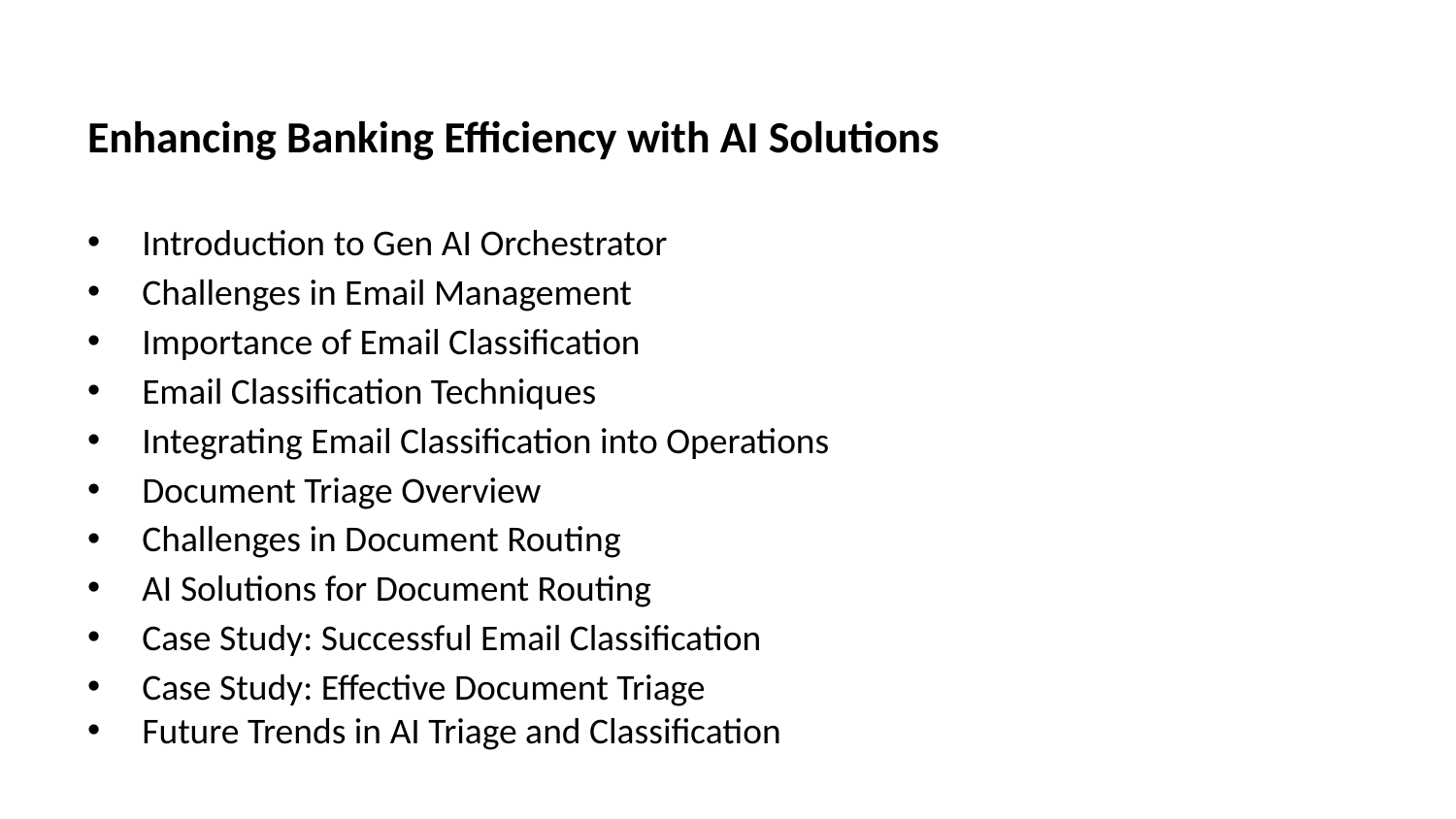

# Enhancing Banking Efficiency with AI Solutions
Introduction to Gen AI Orchestrator
Challenges in Email Management
Importance of Email Classification
Email Classification Techniques
Integrating Email Classification into Operations
Document Triage Overview
Challenges in Document Routing
AI Solutions for Document Routing
Case Study: Successful Email Classification
Case Study: Effective Document Triage
Future Trends in AI Triage and Classification